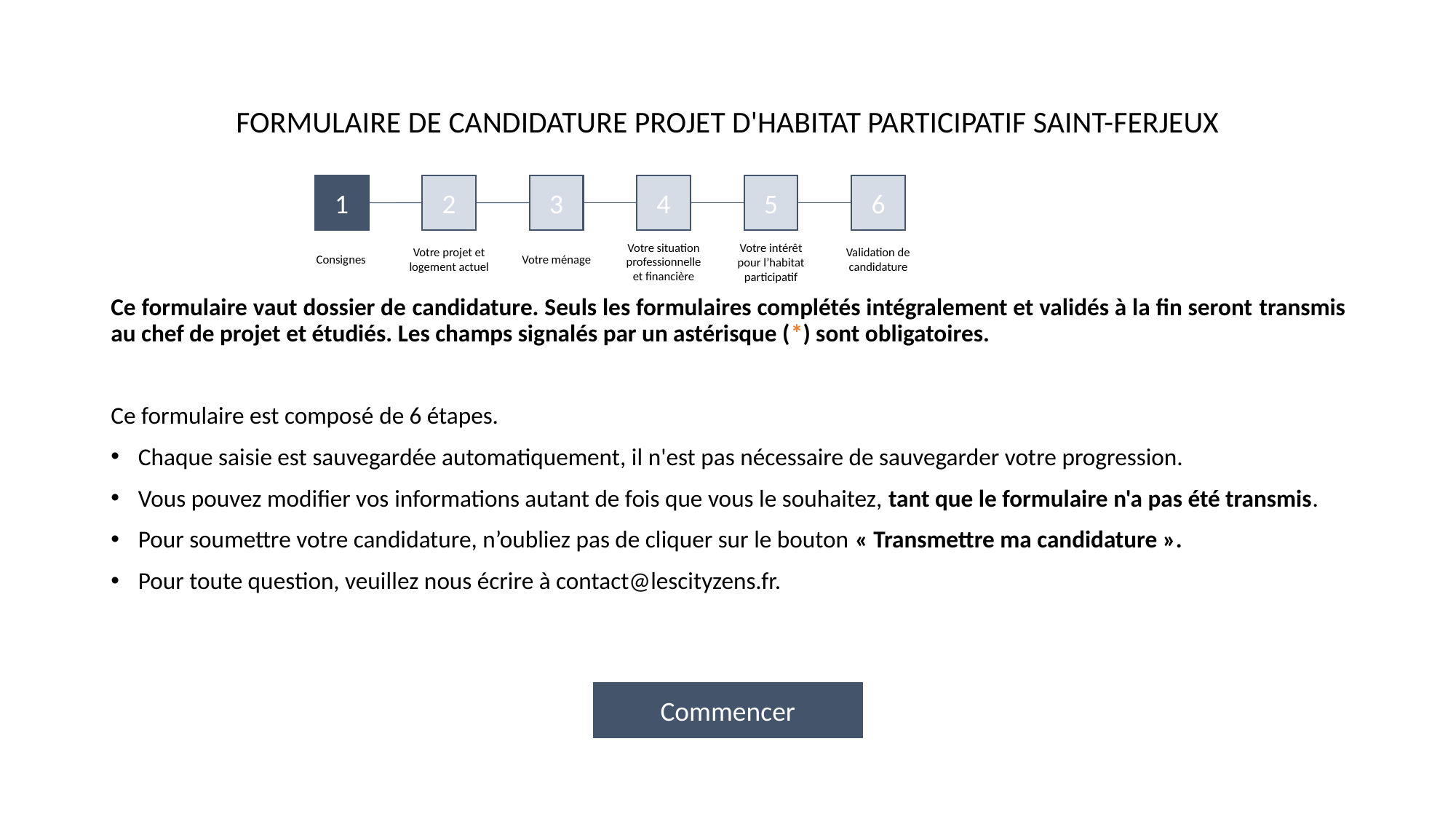

# FORMULAIRE DE CANDIDATURE PROJET D'HABITAT PARTICIPATIF SAINT-FERJEUX
3
6
1
2
4
5
Votre situation professionnelle et financière
Votre intérêt pour l’habitat participatif
Votre projet et logement actuel
Validation de candidature
Consignes
Votre ménage
Ce formulaire vaut dossier de candidature. Seuls les formulaires complétés intégralement et validés à la fin seront transmis au chef de projet et étudiés. Les champs signalés par un astérisque (*) sont obligatoires.

Ce formulaire est composé de 6 étapes.
Chaque saisie est sauvegardée automatiquement, il n'est pas nécessaire de sauvegarder votre progression.
Vous pouvez modifier vos informations autant de fois que vous le souhaitez, tant que le formulaire n'a pas été transmis.
Pour soumettre votre candidature, n’oubliez pas de cliquer sur le bouton « Transmettre ma candidature ».
Pour toute question, veuillez nous écrire à contact@lescityzens.fr.

Commencer